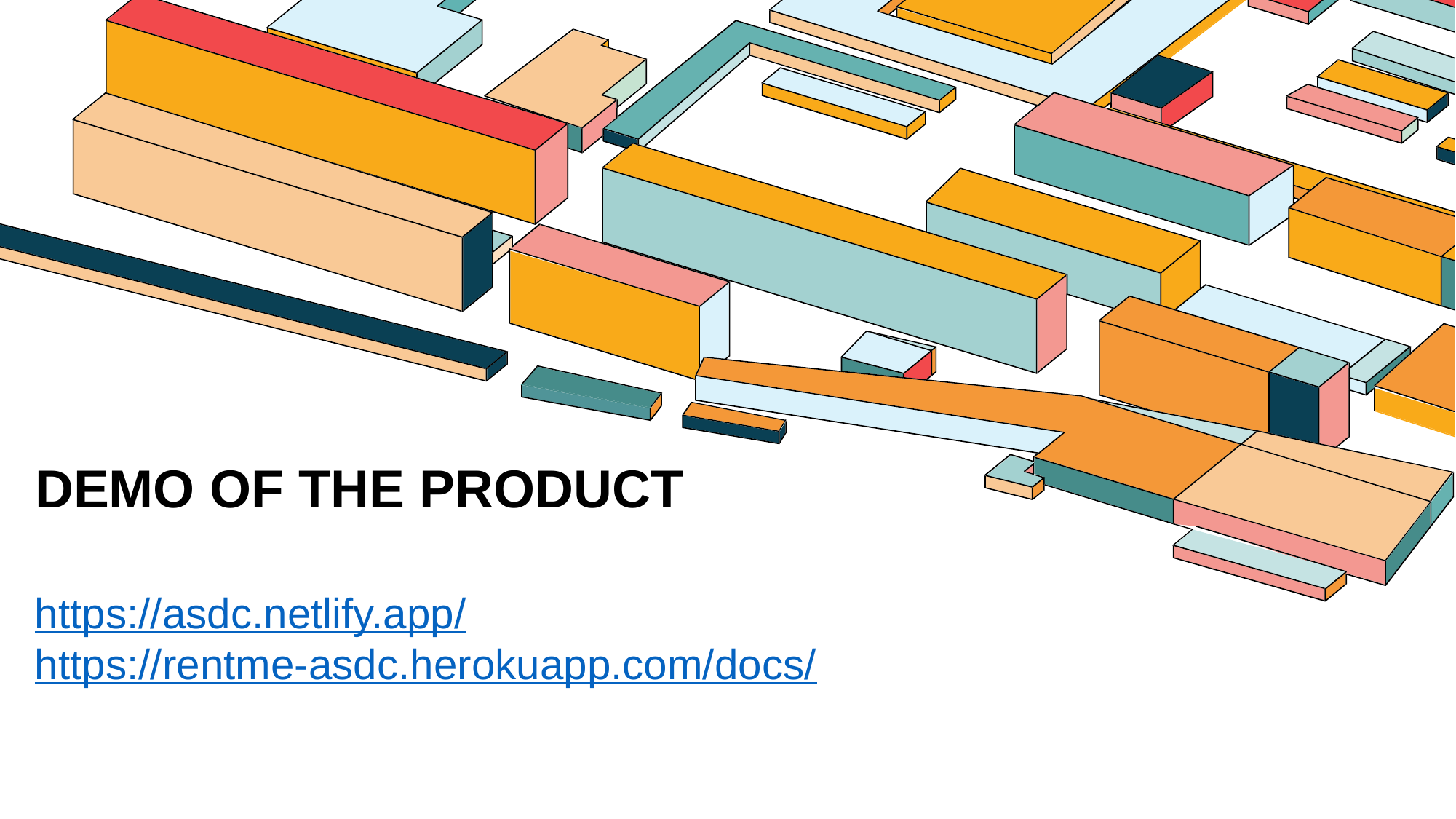

# DEMO OF THE PRODUCT
https://asdc.netlify.app/
https://rentme-asdc.herokuapp.com/docs/